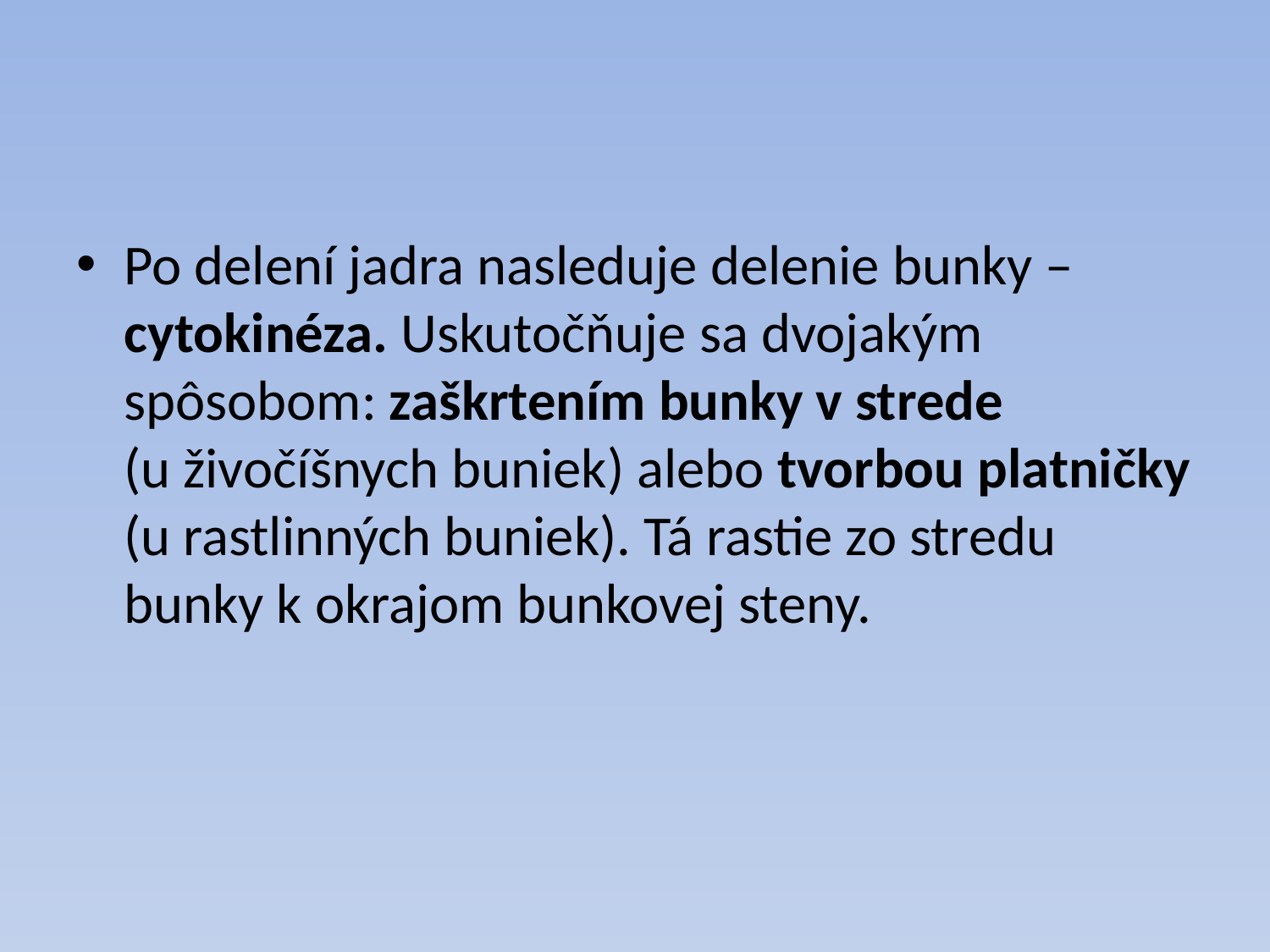

#
Po delení jadra nasleduje delenie bunky – cytokinéza. Uskutočňuje sa dvojakým spôsobom: zaškrtením bunky v strede (u živočíšnych buniek) alebo tvorbou platničky (u rastlinných buniek). Tá rastie zo stredu bunky k okrajom bunkovej steny.